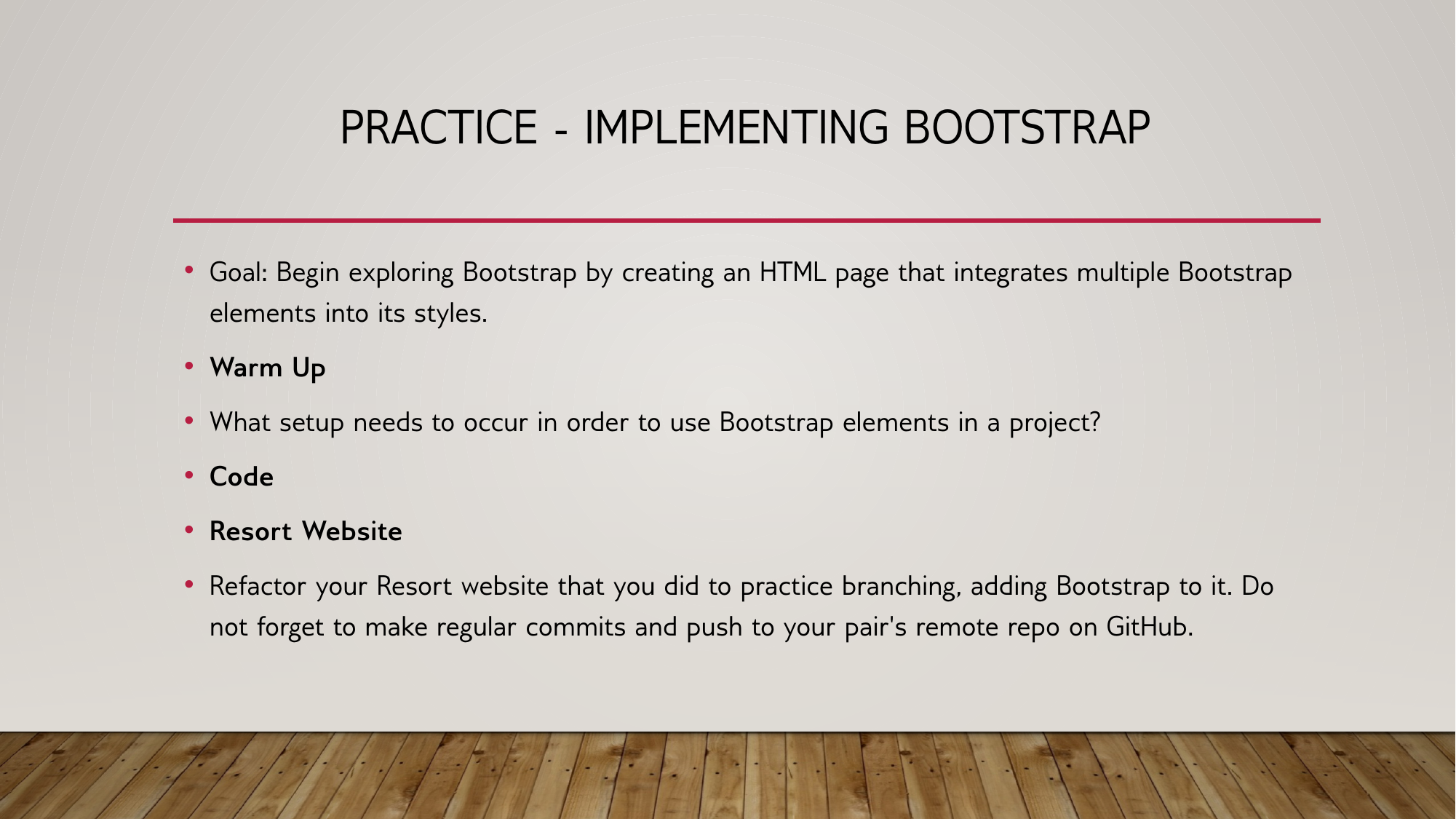

# Practice - Implementing Bootstrap
Goal: Begin exploring Bootstrap by creating an HTML page that integrates multiple Bootstrap elements into its styles.
Warm Up
What setup needs to occur in order to use Bootstrap elements in a project?
Code
Resort Website
Refactor your Resort website that you did to practice branching, adding Bootstrap to it. Do not forget to make regular commits and push to your pair's remote repo on GitHub.